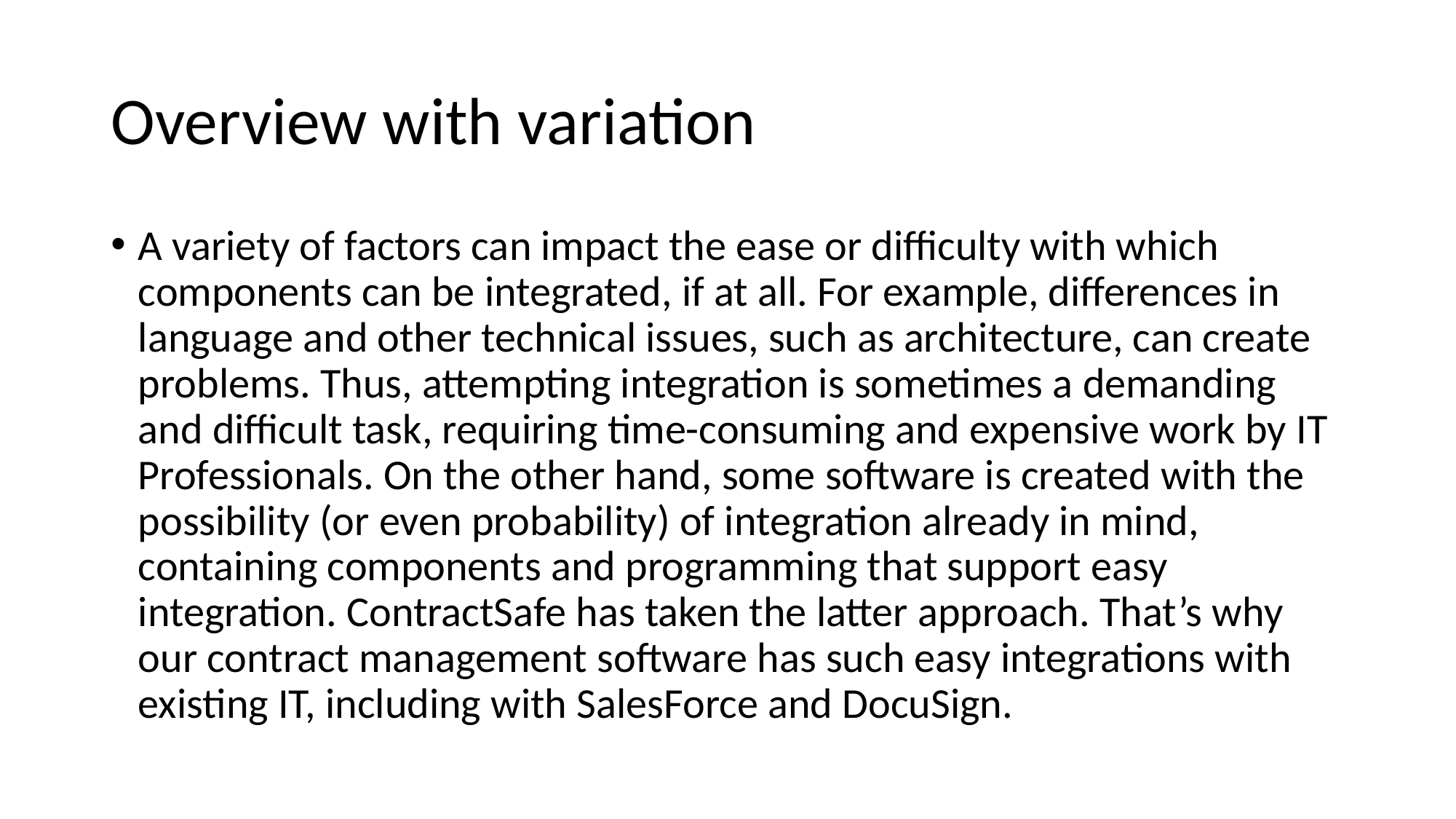

# Overview with variation
A variety of factors can impact the ease or difficulty with which components can be integrated, if at all. For example, differences in language and other technical issues, such as architecture, can create problems. Thus, attempting integration is sometimes a demanding and difficult task, requiring time-consuming and expensive work by IT Professionals. On the other hand, some software is created with the possibility (or even probability) of integration already in mind, containing components and programming that support easy integration. ContractSafe has taken the latter approach. That’s why our contract management software has such easy integrations with existing IT, including with SalesForce and DocuSign.